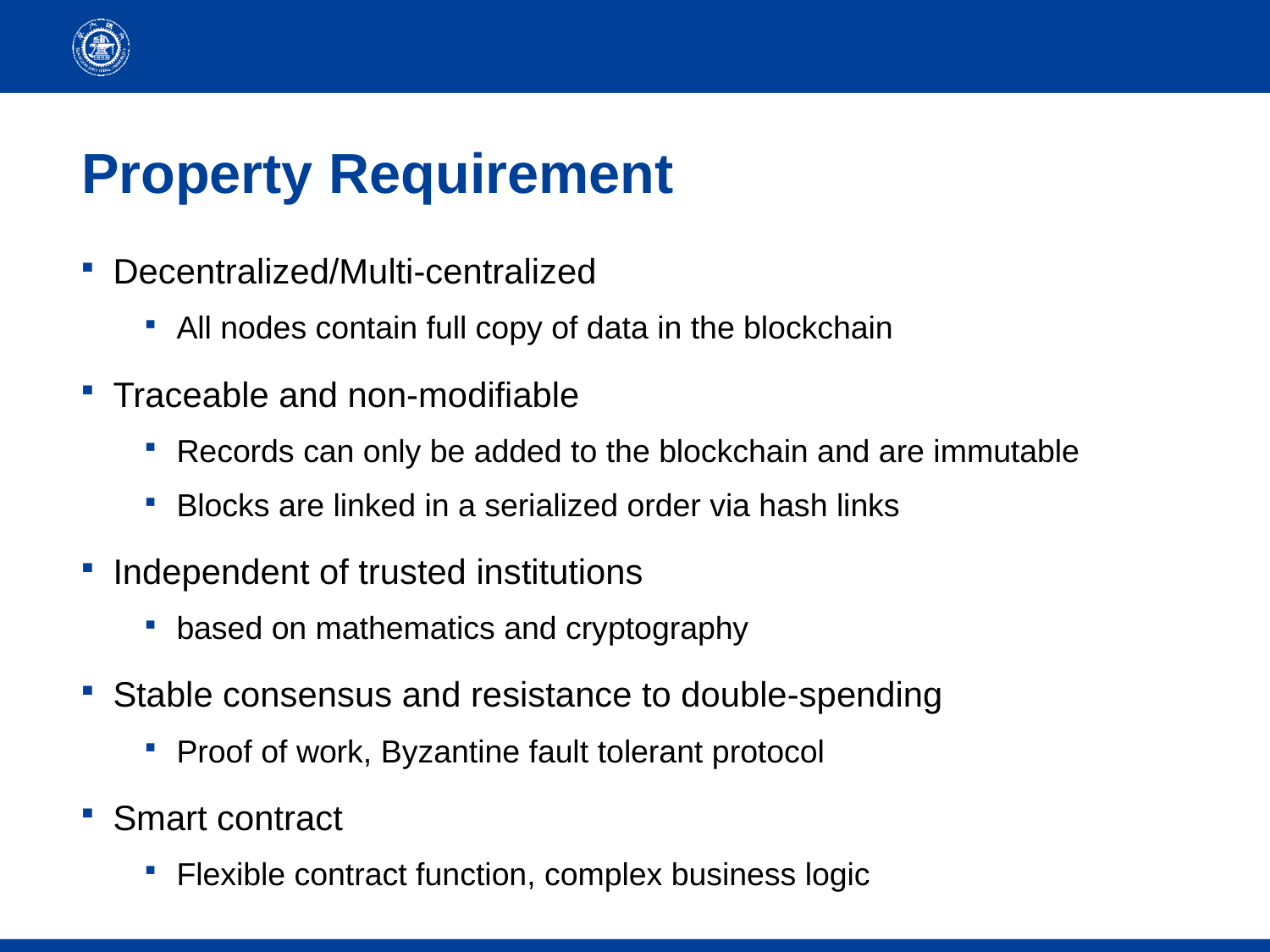

# Property Requirement
Decentralized/Multi-centralized
All nodes contain full copy of data in the blockchain
Traceable and non-modifiable
Records can only be added to the blockchain and are immutable
Blocks are linked in a serialized order via hash links
Independent of trusted institutions
based on mathematics and cryptography
Stable consensus and resistance to double-spending
Proof of work, Byzantine fault tolerant protocol
Smart contract
Flexible contract function, complex business logic